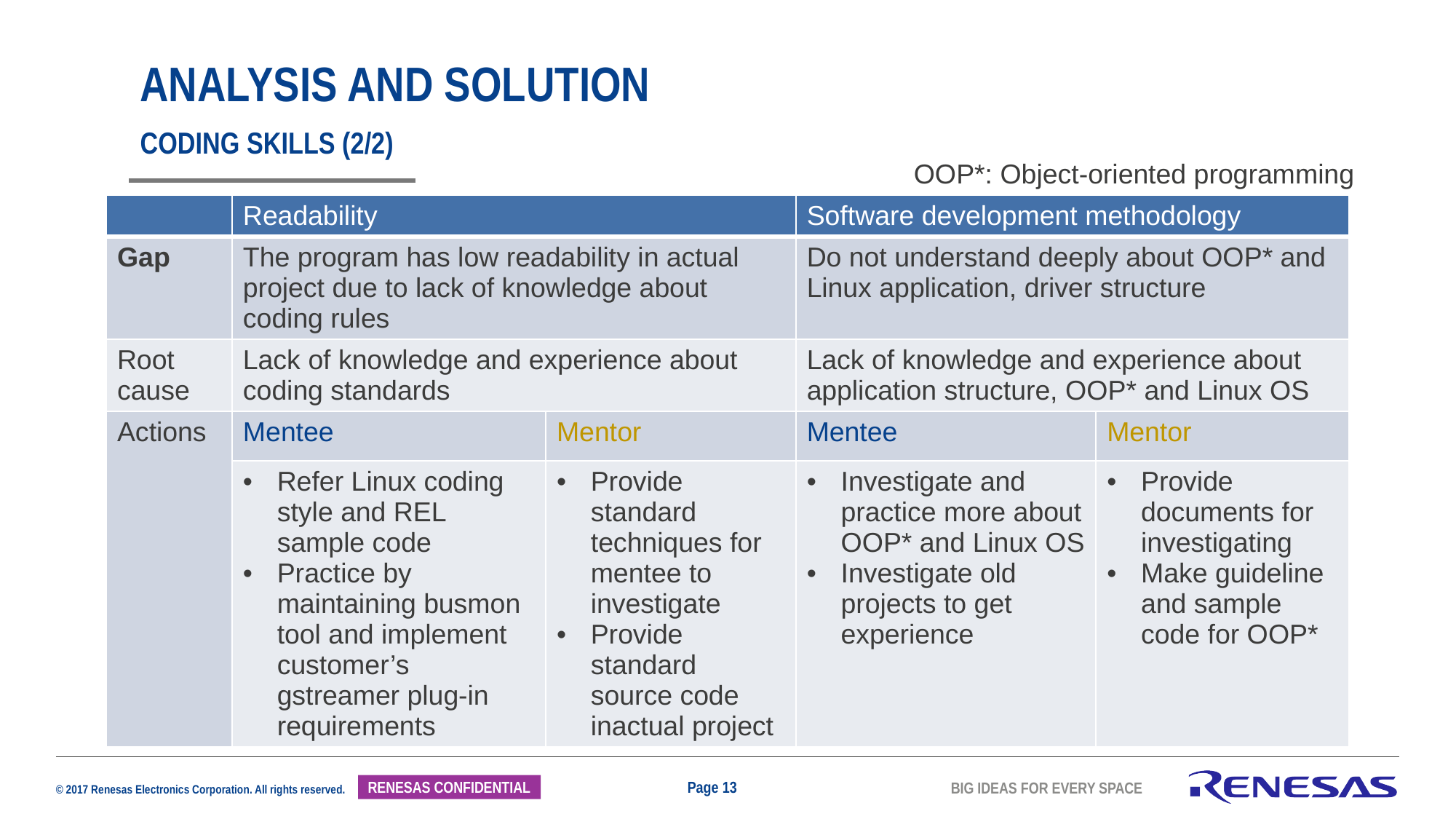

# ANALysis and solution coding sKILLs (2/2)
OOP*: Object-oriented programming
|  | Readability |  | Software development methodology |  |
| --- | --- | --- | --- | --- |
| Gap | The program has low readability in actual project due to lack of knowledge about coding rules |  | Do not understand deeply about OOP\* and Linux application, driver structure |  |
| Root cause | Lack of knowledge and experience about coding standards |  | Lack of knowledge and experience about application structure, OOP\* and Linux OS |  |
| Actions | Mentee | Mentor | Mentee | Mentor |
|  | Refer Linux coding style and REL sample code Practice by maintaining busmon tool and implement customer’s gstreamer plug-in requirements | Provide standard techniques for mentee to investigate Provide standard source code inactual project | Investigate and practice more about OOP\* and Linux OS Investigate old projects to get experience | Provide documents for investigating Make guideline and sample code for OOP\* |
Page 13